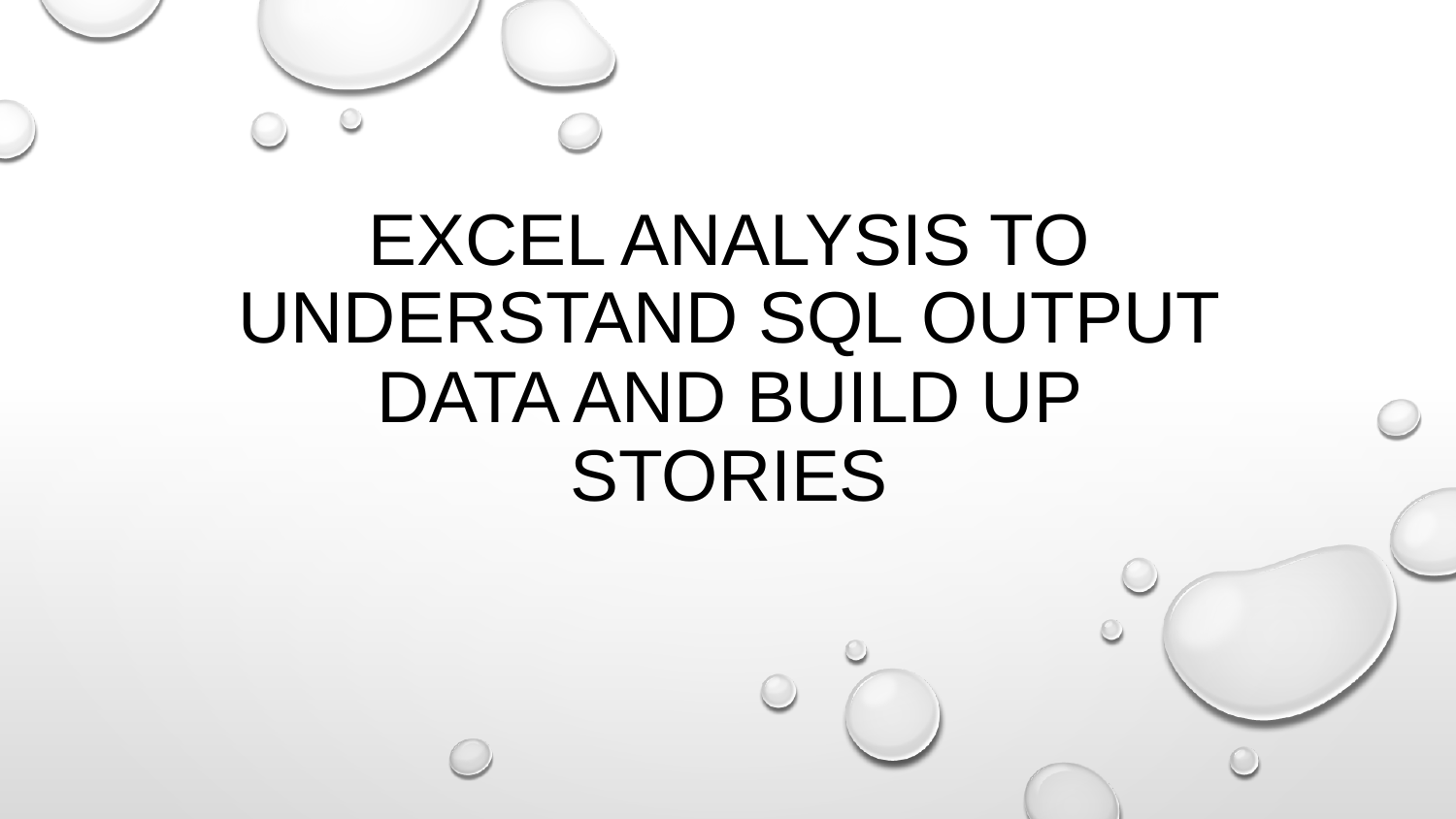

# Excel Analysis to understand SQL Output data and build up stories